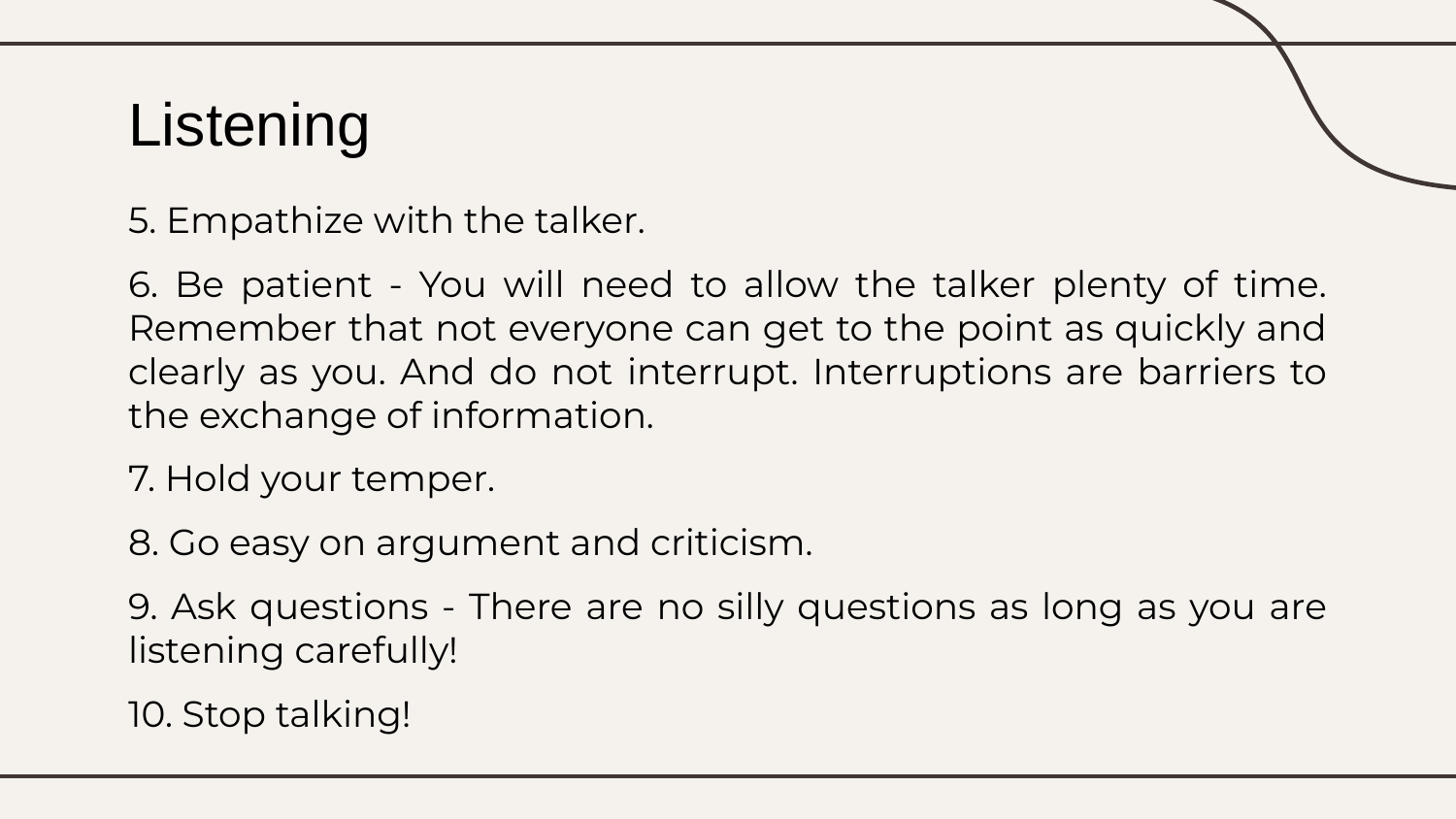

# Listening
5. Empathize with the talker.
6. Be patient - You will need to allow the talker plenty of time. Remember that not everyone can get to the point as quickly and clearly as you. And do not interrupt. Interruptions are barriers to the exchange of information.
7. Hold your temper.
8. Go easy on argument and criticism.
9. Ask questions - There are no silly questions as long as you are listening carefully!
10. Stop talking!